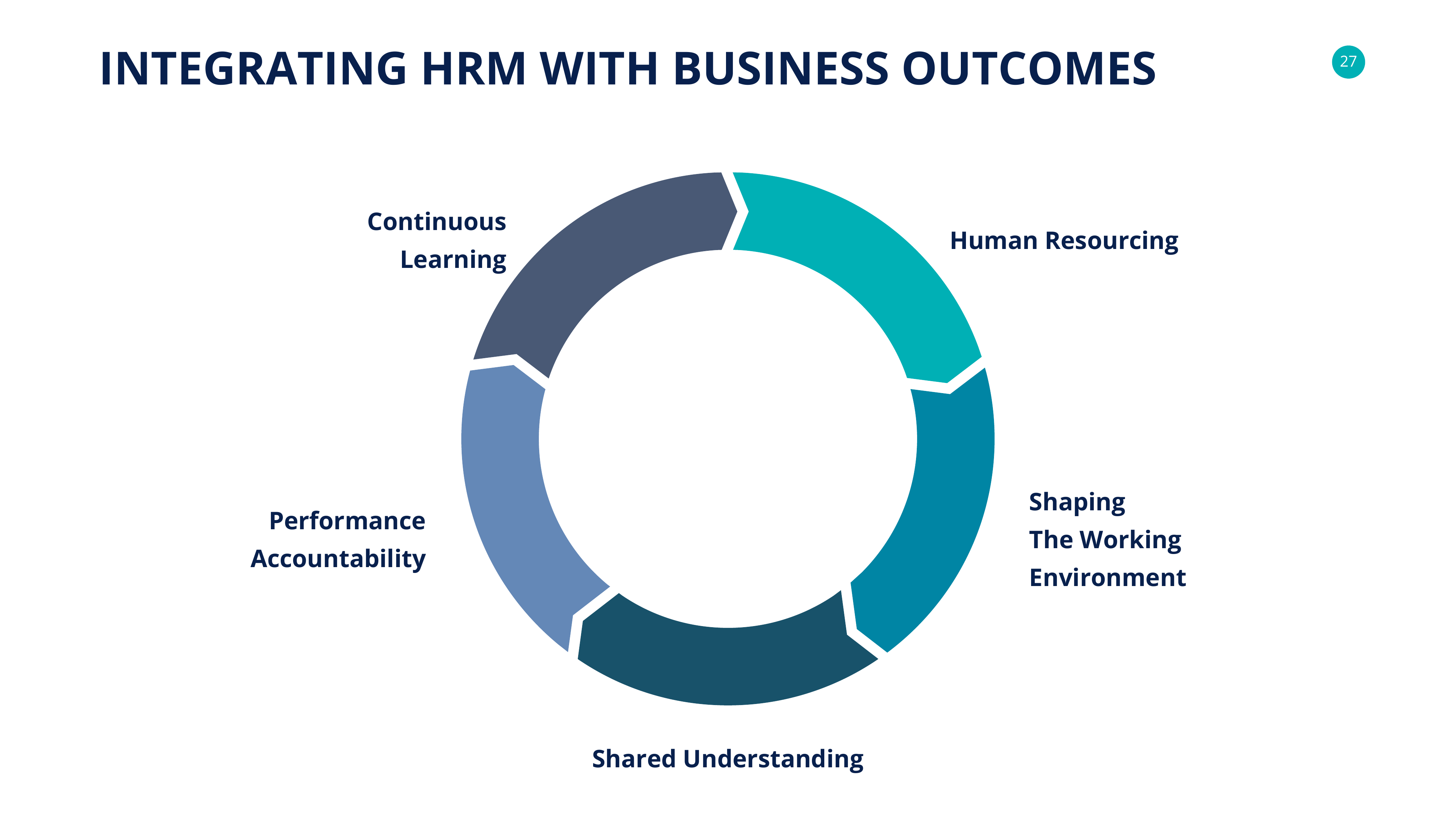

INTEGRATING HRM WITH BUSINESS OUTCOMES

Continuous
Learning
Human Resourcing

Shaping
The Working
Environment
Performance
Accountability

Shared Understanding